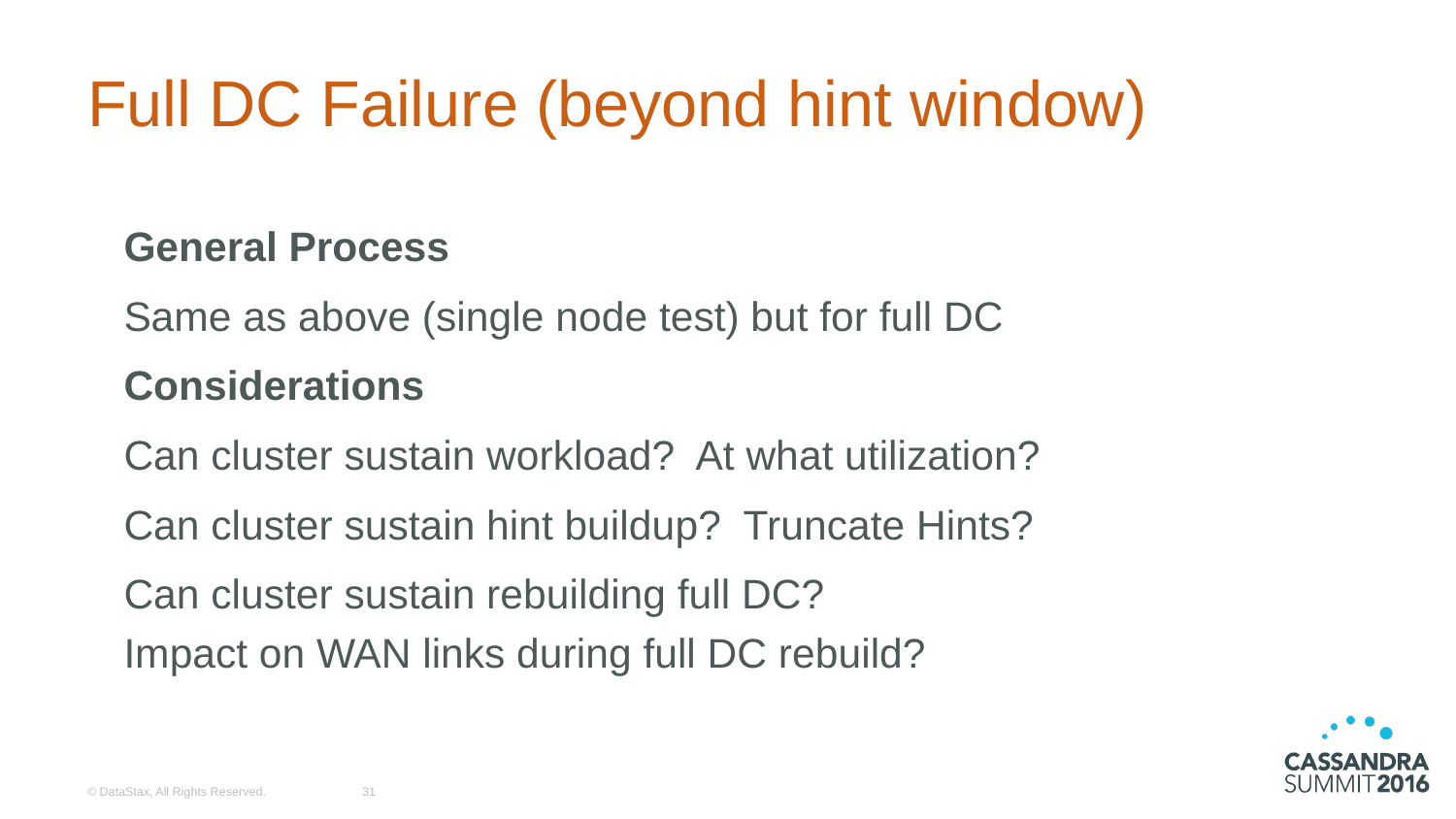

# Full DC Failure (beyond hint window)
General Process
Same as above (single node test) but for full DC
Considerations
Can cluster sustain workload?  At what utilization?
Can cluster sustain hint buildup?  Truncate Hints?
Can cluster sustain rebuilding full DC?
Impact on WAN links during full DC rebuild?

© DataStax, All Rights Reserved.
31